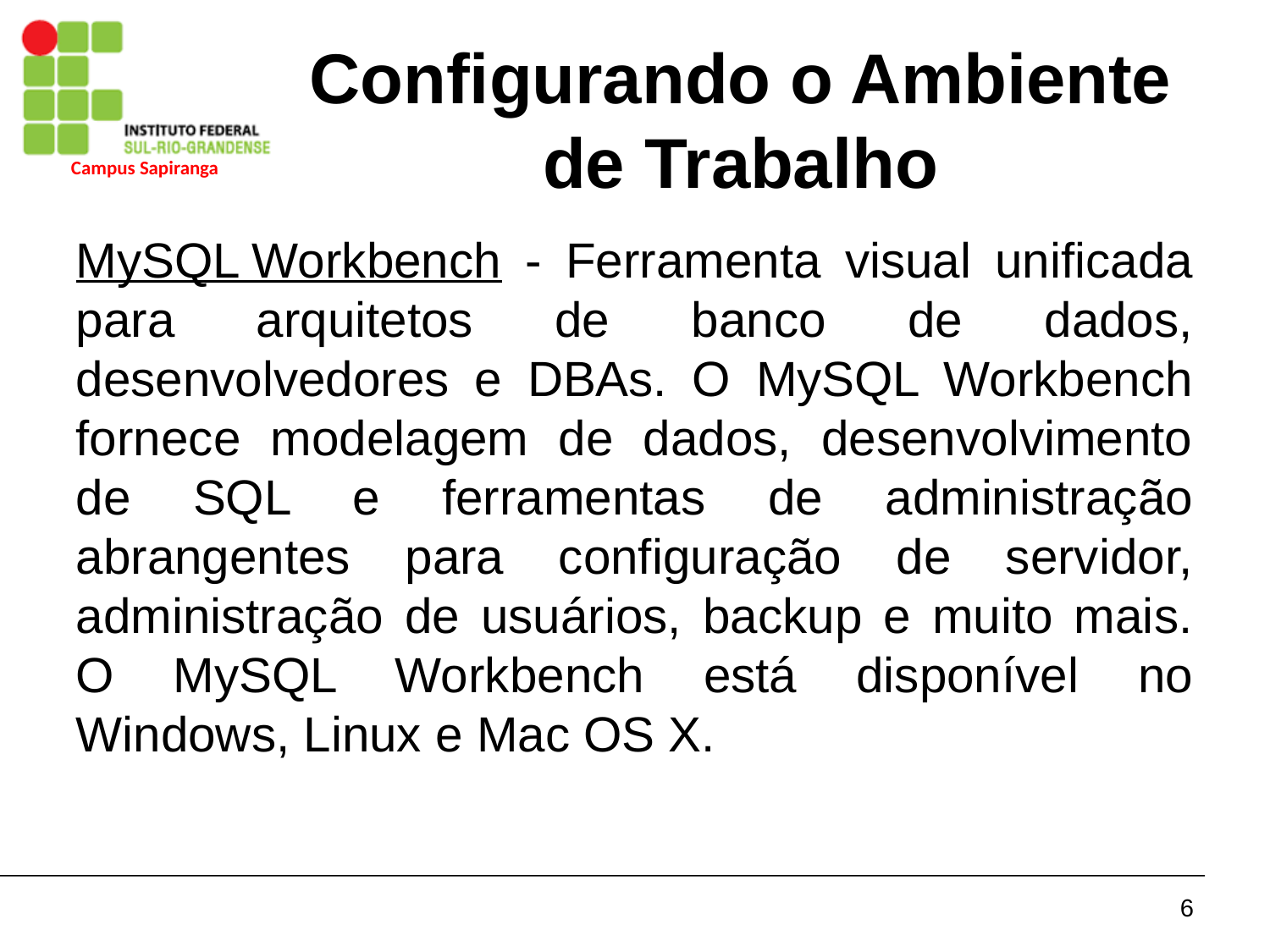

# Configurando o Ambiente de Trabalho
MySQL Workbench - Ferramenta visual unificada para arquitetos de banco de dados, desenvolvedores e DBAs. O MySQL Workbench fornece modelagem de dados, desenvolvimento de SQL e ferramentas de administração abrangentes para configuração de servidor, administração de usuários, backup e muito mais. O MySQL Workbench está disponível no Windows, Linux e Mac OS X.